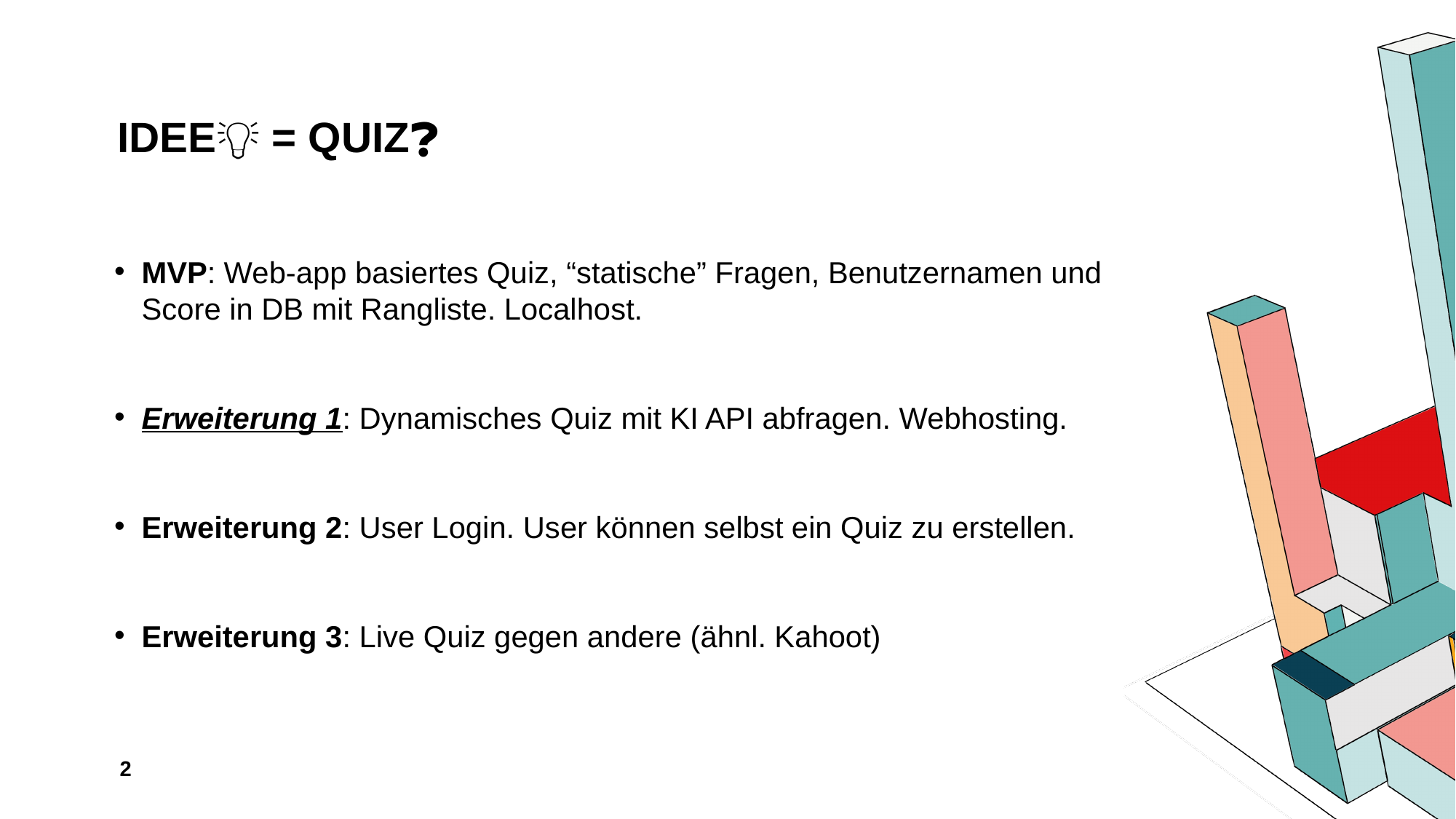

# Idee💡 = Quiz❓
MVP: Web-app basiertes Quiz, “statische” Fragen, Benutzernamen und Score in DB mit Rangliste. Localhost.

Erweiterung 1: Dynamisches Quiz mit KI API abfragen. Webhosting.

Erweiterung 2: User Login. User können selbst ein Quiz zu erstellen.

Erweiterung 3: Live Quiz gegen andere (ähnl. Kahoot)
2